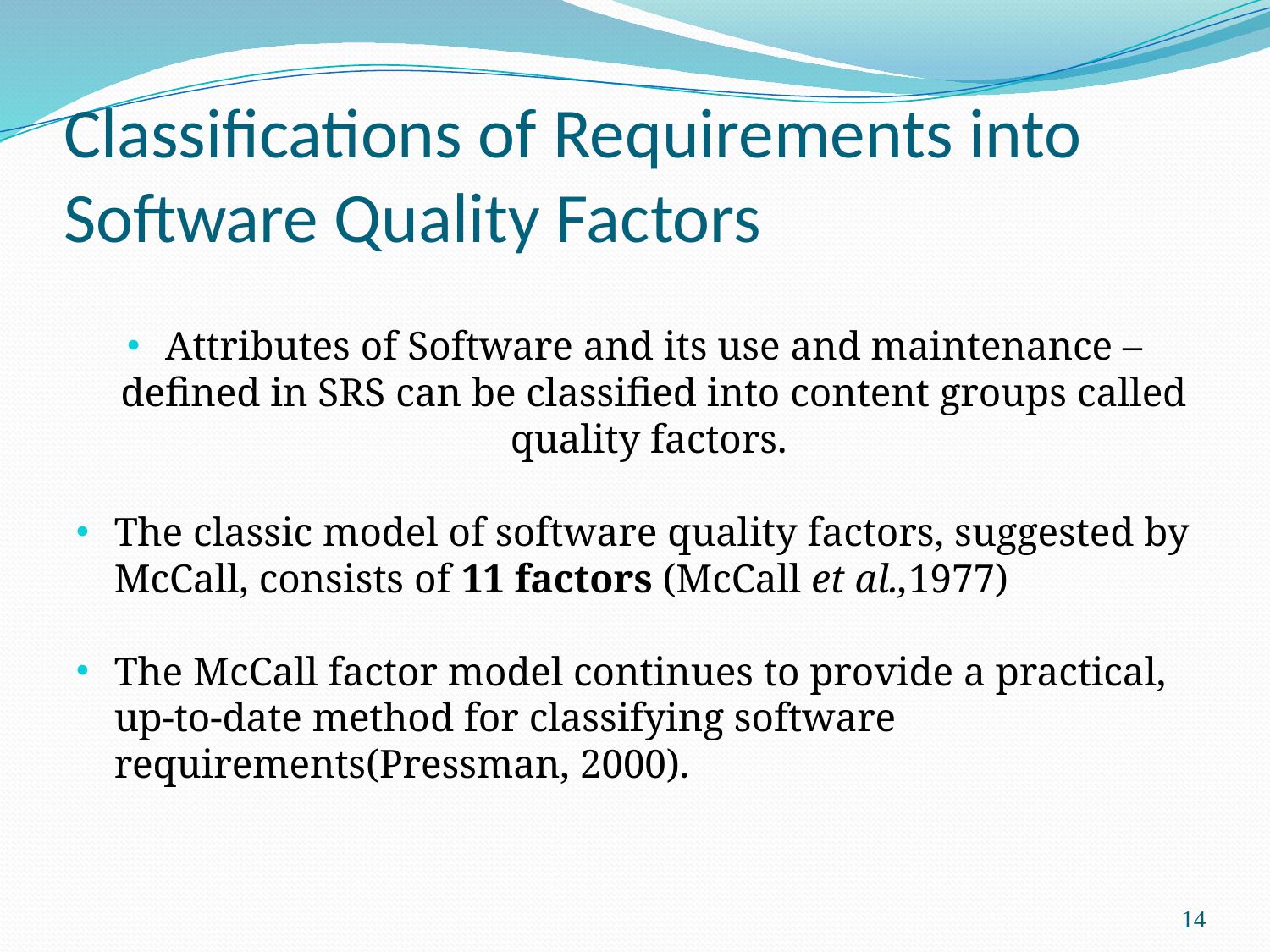

# Classifications of Requirements into Software Quality Factors

Attributes of Software and its use and maintenance – defined in SRS can be classified into content groups called quality factors.

The classic model of software quality factors, suggested by McCall, consists of 11 factors (McCall et al.,1977)

The McCall factor model continues to provide a practical, up-to-date method for classifying software requirements(Pressman, 2000).
14